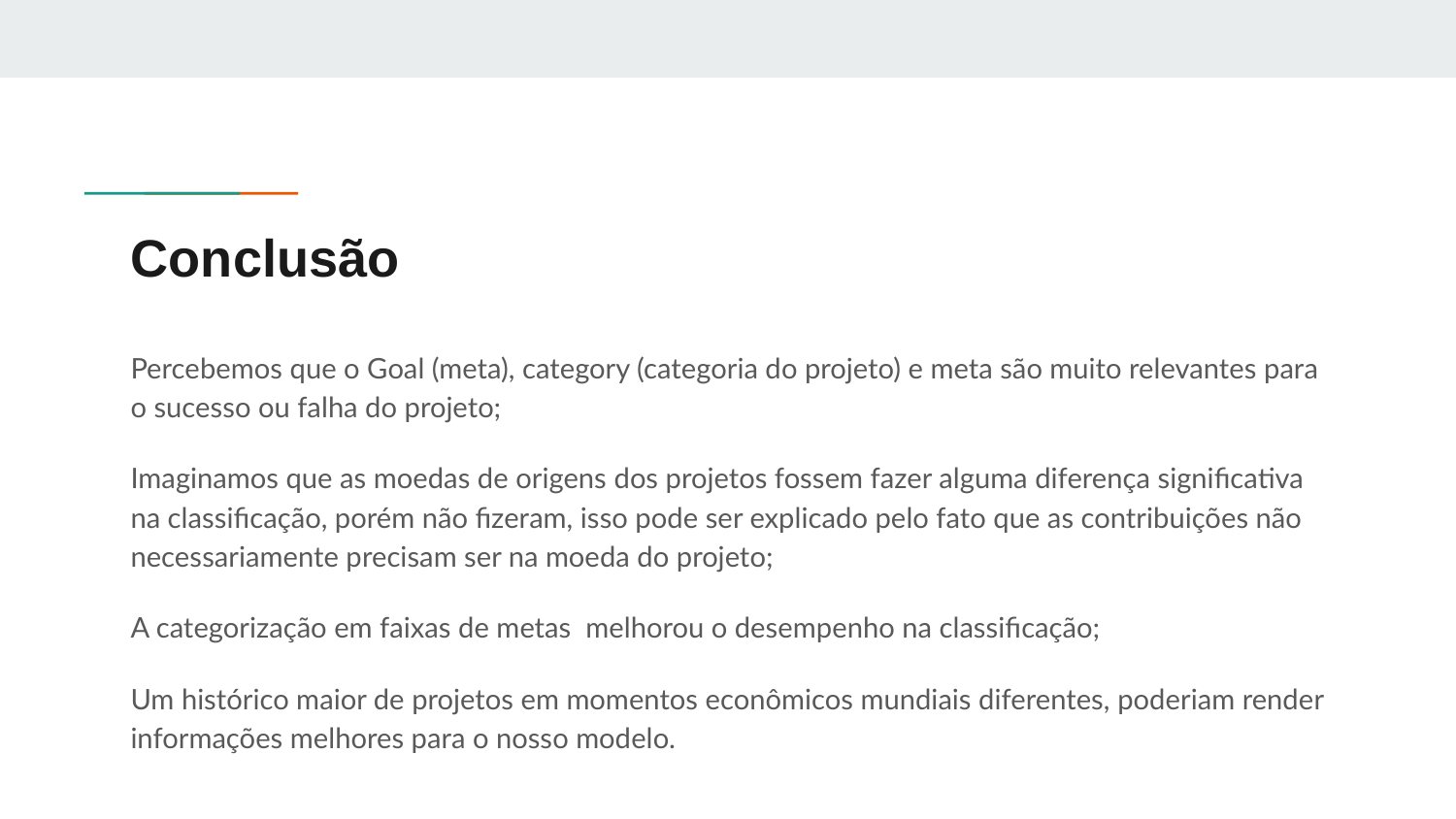

# Conclusão
Percebemos que o Goal (meta), category (categoria do projeto) e meta são muito relevantes para o sucesso ou falha do projeto;
Imaginamos que as moedas de origens dos projetos fossem fazer alguma diferença significativa na classificação, porém não fizeram, isso pode ser explicado pelo fato que as contribuições não necessariamente precisam ser na moeda do projeto;
A categorização em faixas de metas  melhorou o desempenho na classificação;
Um histórico maior de projetos em momentos econômicos mundiais diferentes, poderiam render informações melhores para o nosso modelo.